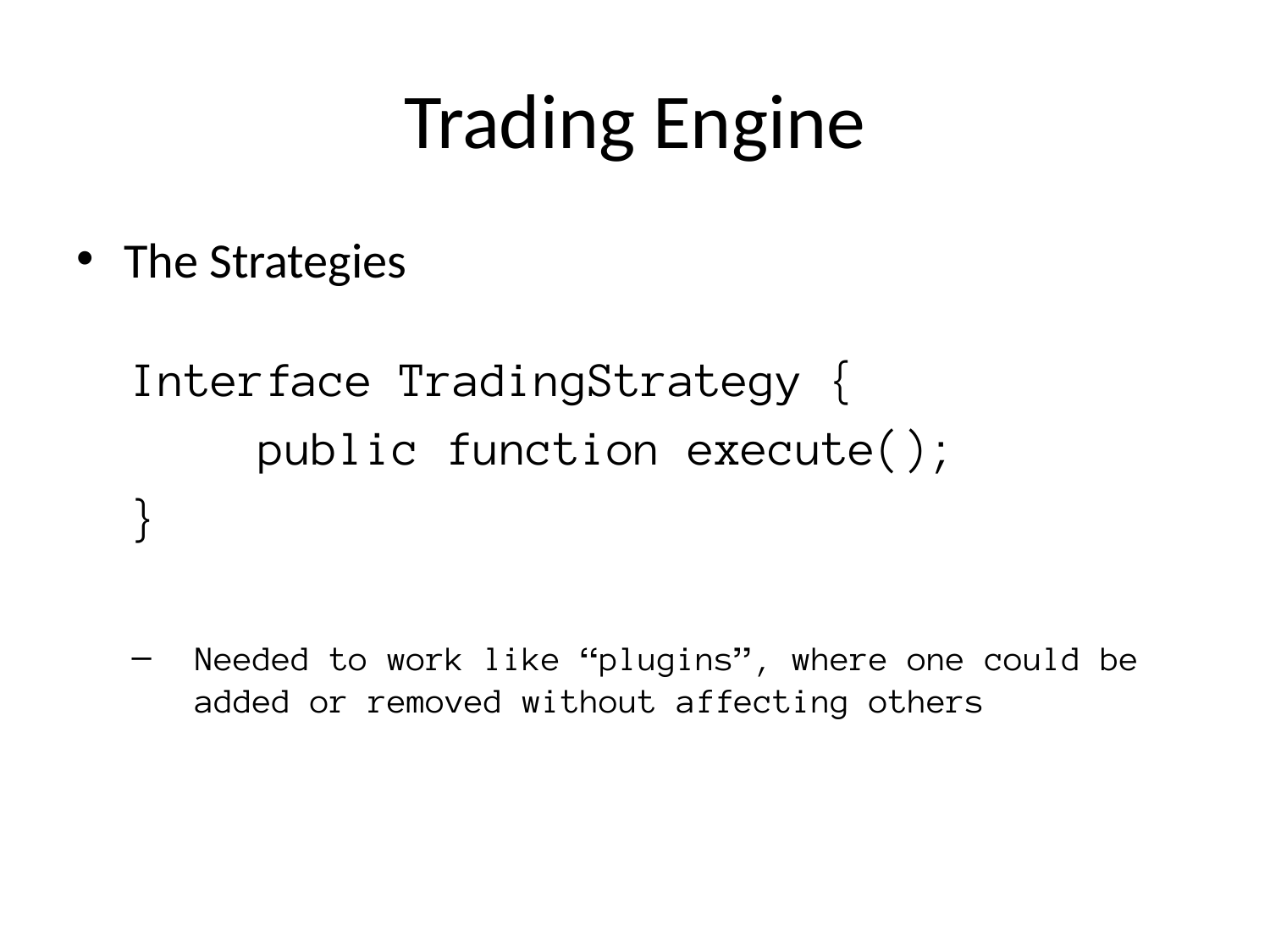

# Trading Engine
The Strategies

Interface TradingStrategy {
	public function execute();
}

Needed to work like “plugins”, where one could be added or removed without affecting others